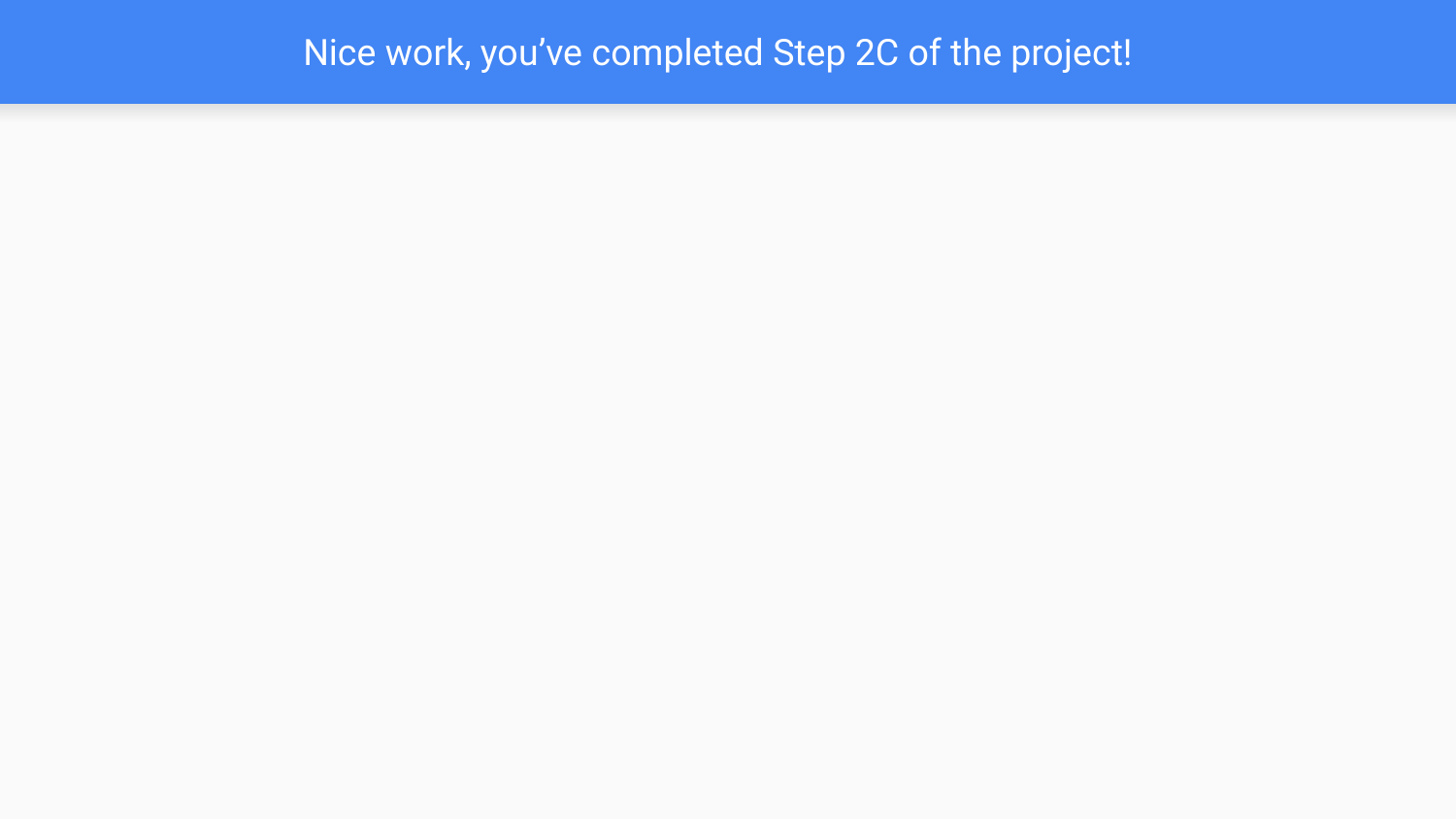

# Nice work, you’ve completed Step 2C of the project!